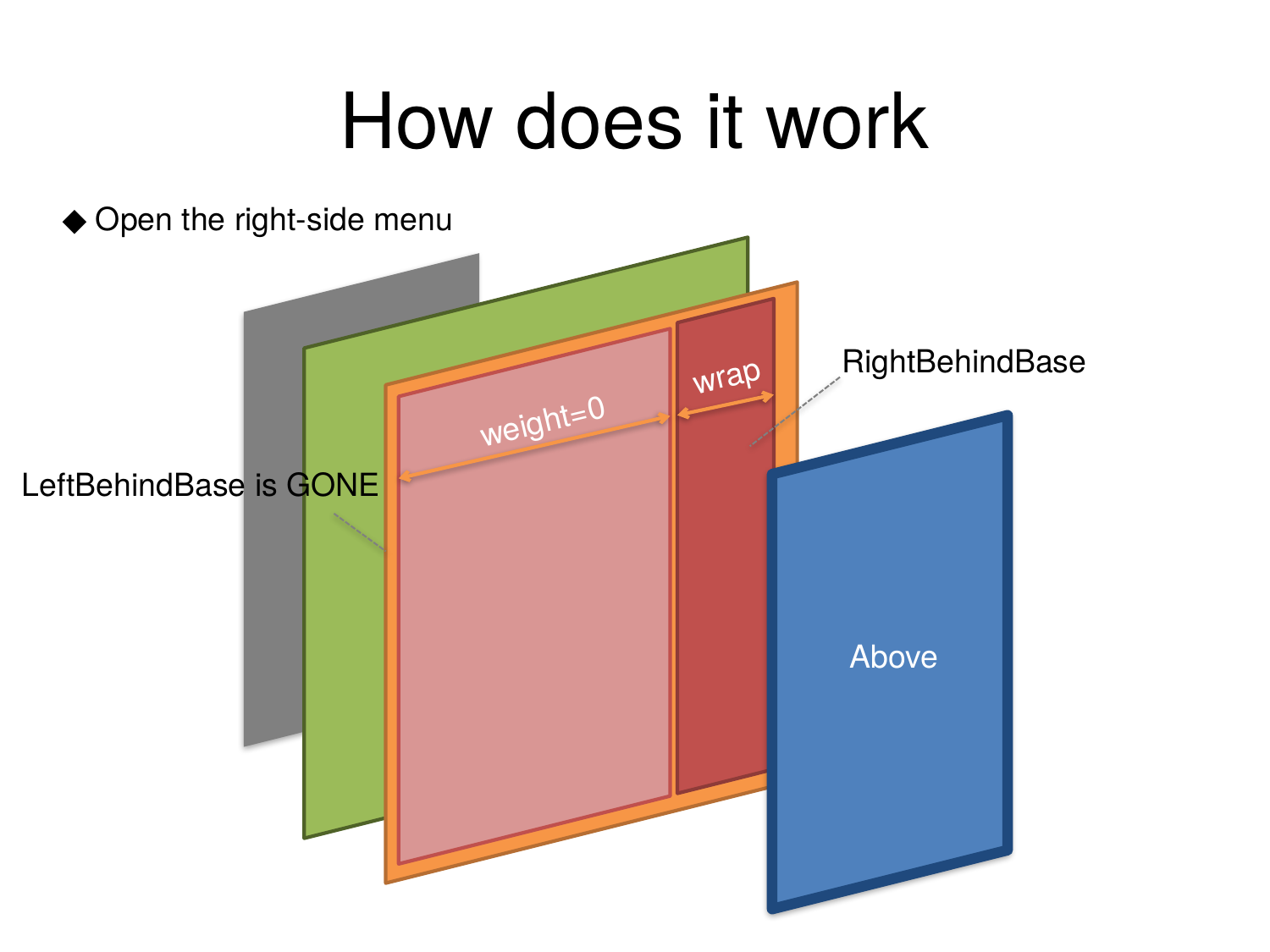

# How does it work
◆ Open the right-side menu

RightBehindBase
wrap

weight=0

Above
LeftBehindBase is GONE